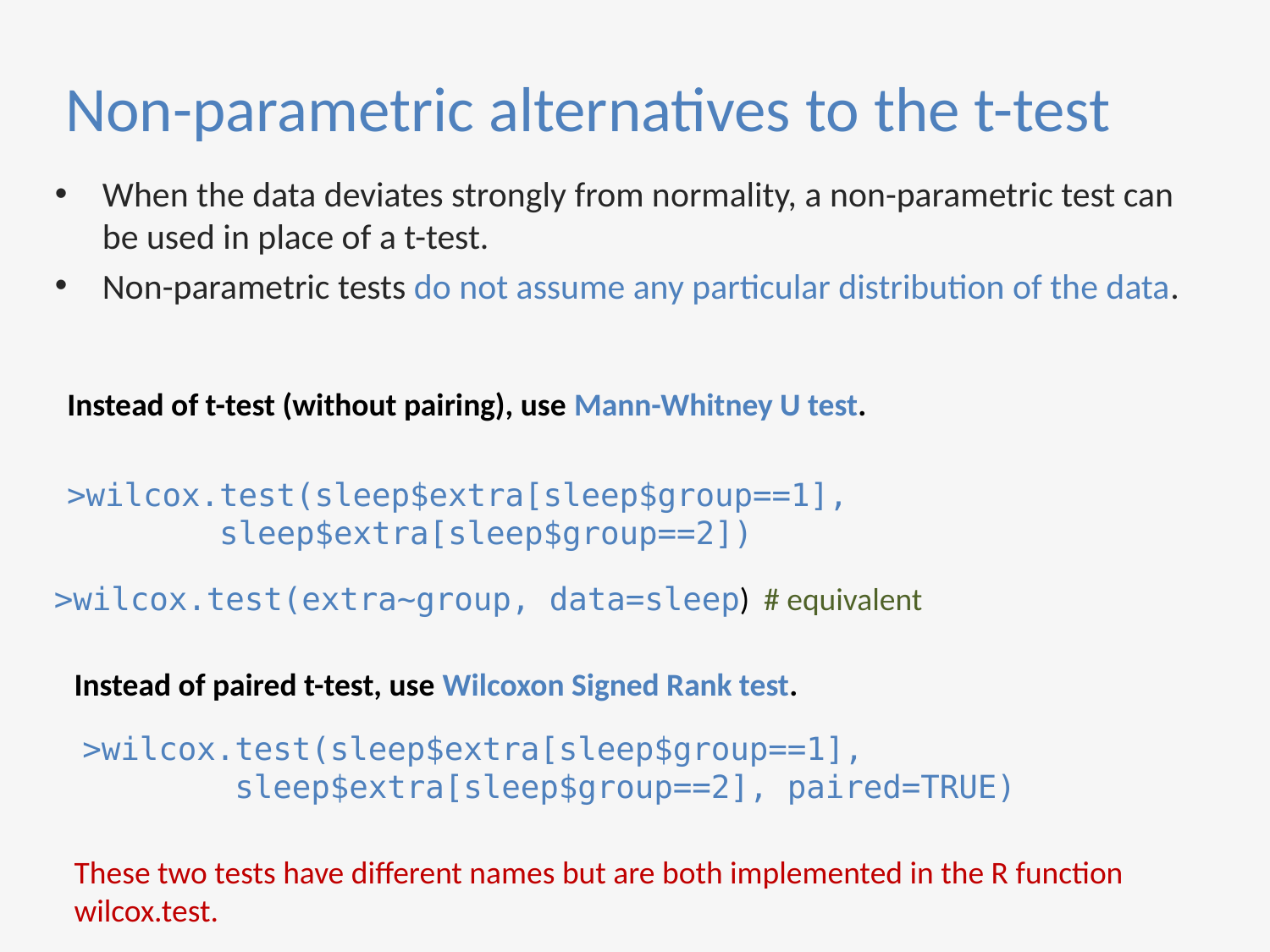

Non-parametric alternatives to the t-test
When the data deviates strongly from normality, a non-parametric test can be used in place of a t-test.
Non-parametric tests do not assume any particular distribution of the data.
Instead of t-test (without pairing), use Mann-Whitney U test.
>wilcox.test(sleep$extra[sleep$group==1],
        sleep$extra[sleep$group==2])
>wilcox.test(extra~group, data=sleep)  # equivalent
Instead of paired t-test, use Wilcoxon Signed Rank test.
>wilcox.test(sleep$extra[sleep$group==1],
        sleep$extra[sleep$group==2], paired=TRUE)
These two tests have different names but are both implemented in the R function wilcox.test.